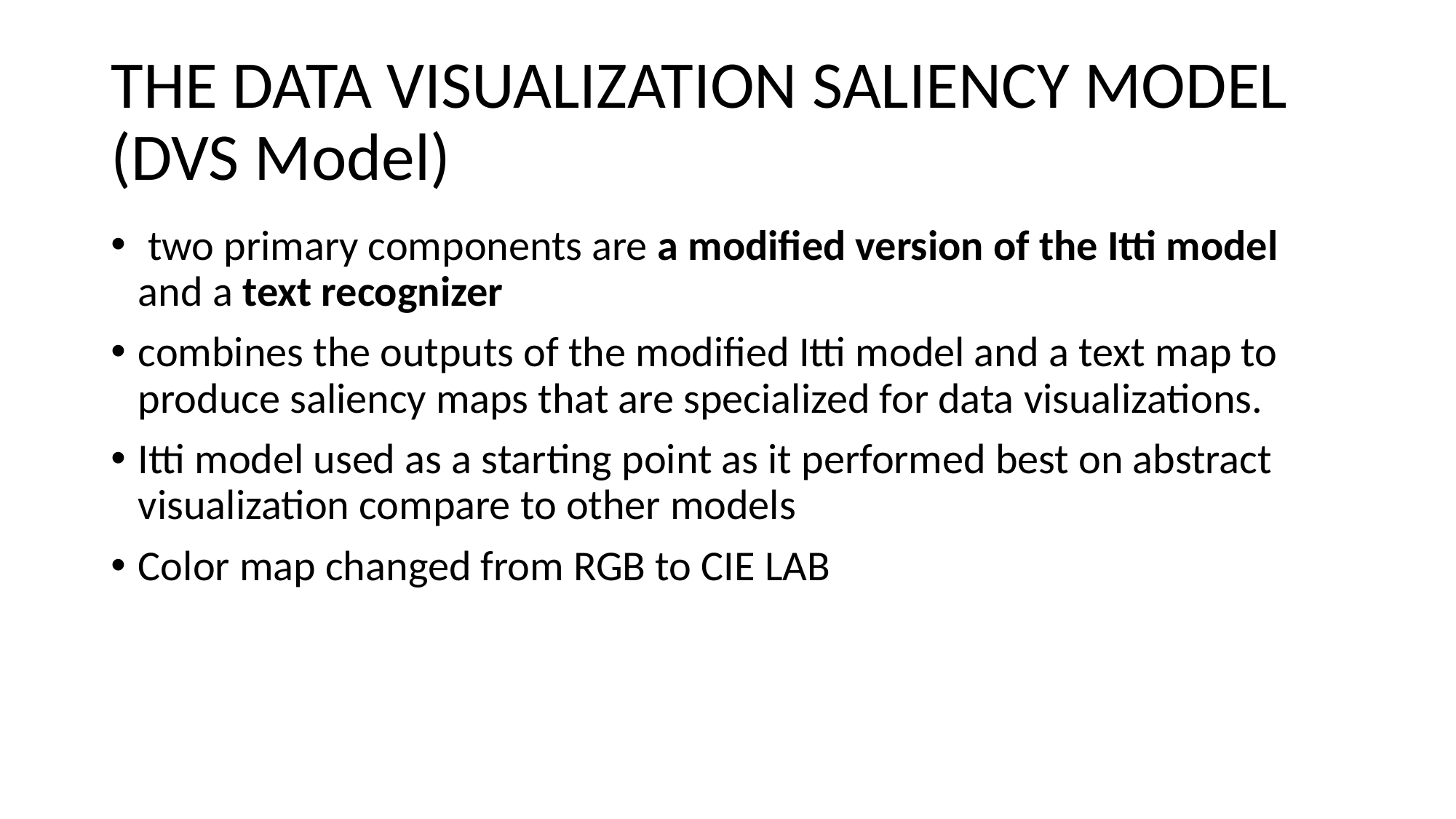

# THE DATA VISUALIZATION SALIENCY MODEL (DVS Model)
 two primary components are a modified version of the Itti model and a text recognizer
combines the outputs of the modified Itti model and a text map to produce saliency maps that are specialized for data visualizations.
Itti model used as a starting point as it performed best on abstract visualization compare to other models
Color map changed from RGB to CIE LAB